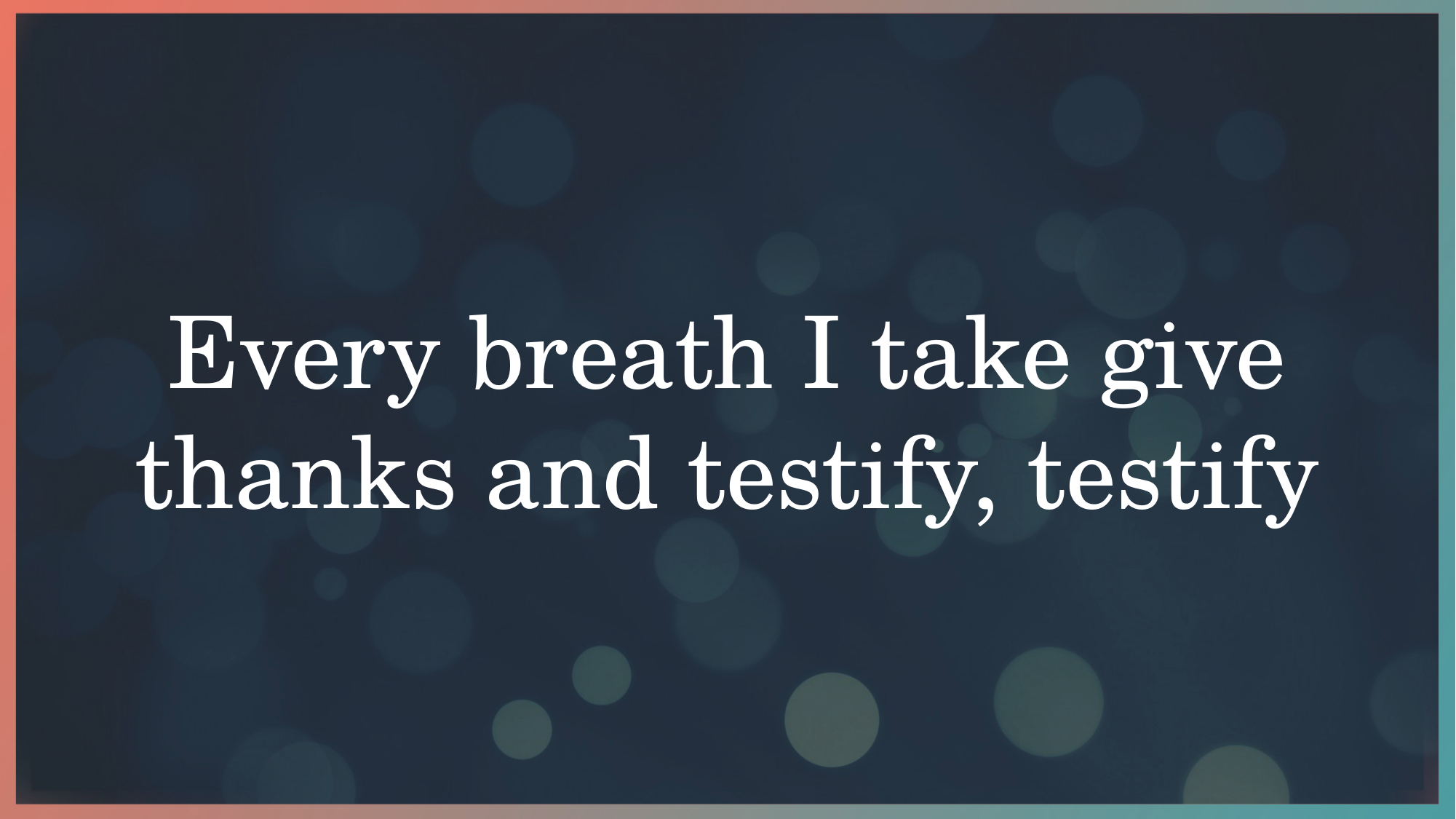

Every breath I take give thanks and testify, testify